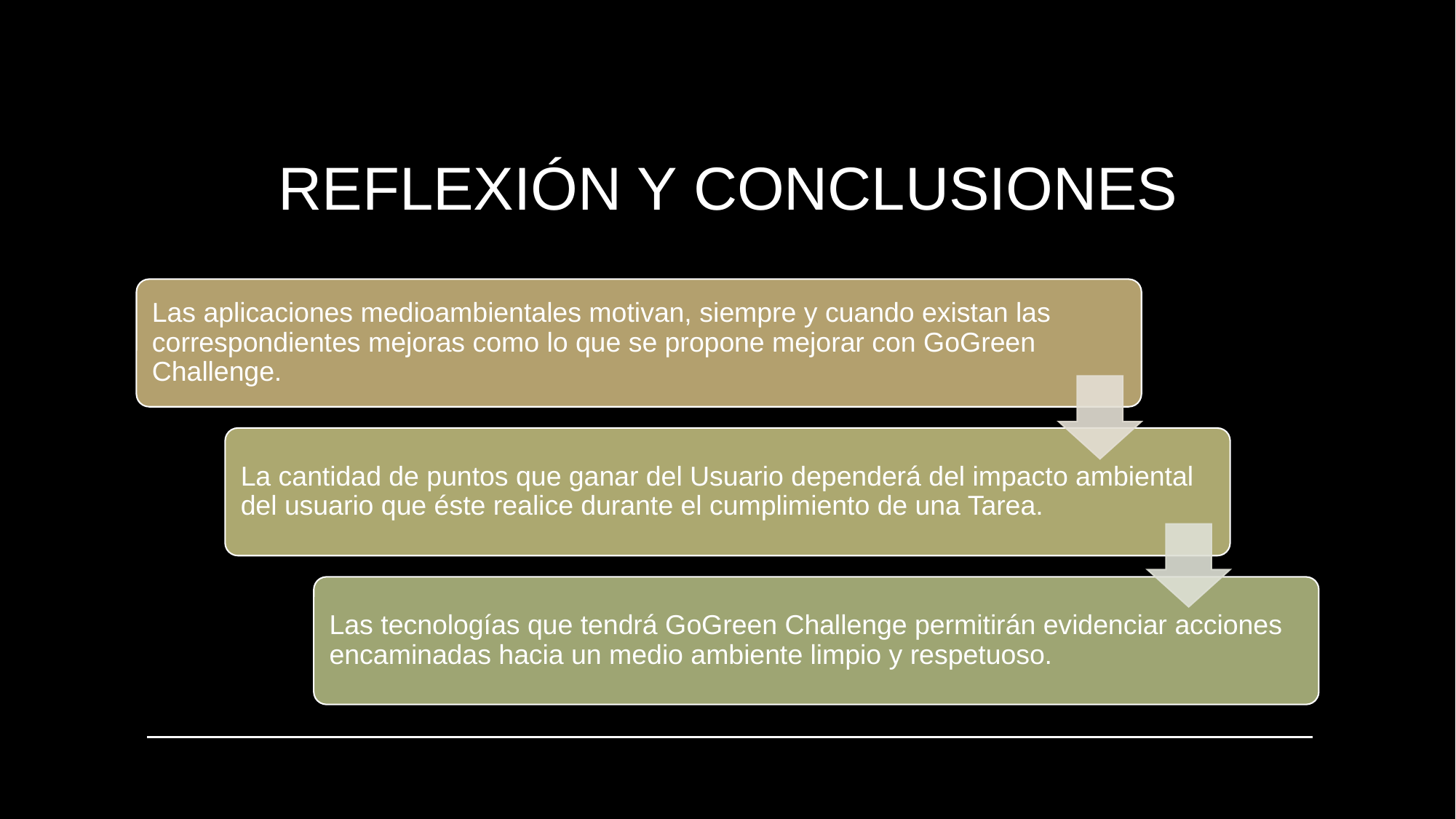

# REFLEXIÓN Y CONCLUSIONES
Las aplicaciones medioambientales motivan, siempre y cuando existan las correspondientes mejoras como lo que se propone mejorar con GoGreen Challenge.
La cantidad de puntos que ganar del Usuario dependerá del impacto ambiental del usuario que éste realice durante el cumplimiento de una Tarea.
Las tecnologías que tendrá GoGreen Challenge permitirán evidenciar acciones encaminadas hacia un medio ambiente limpio y respetuoso.